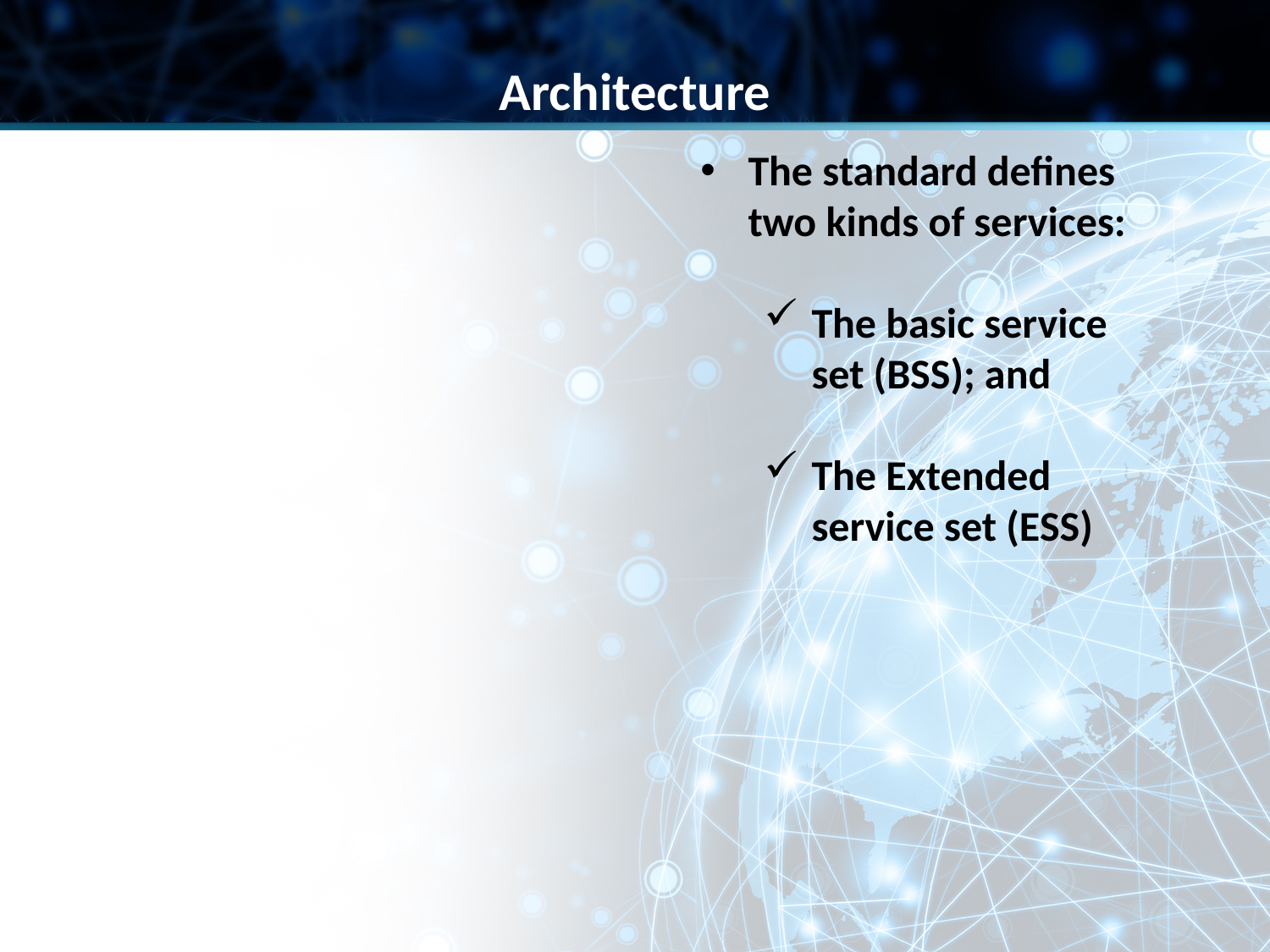

Architecture
The standard defines two kinds of services:

The basic service set (BSS); and

The Extended service set (ESS)